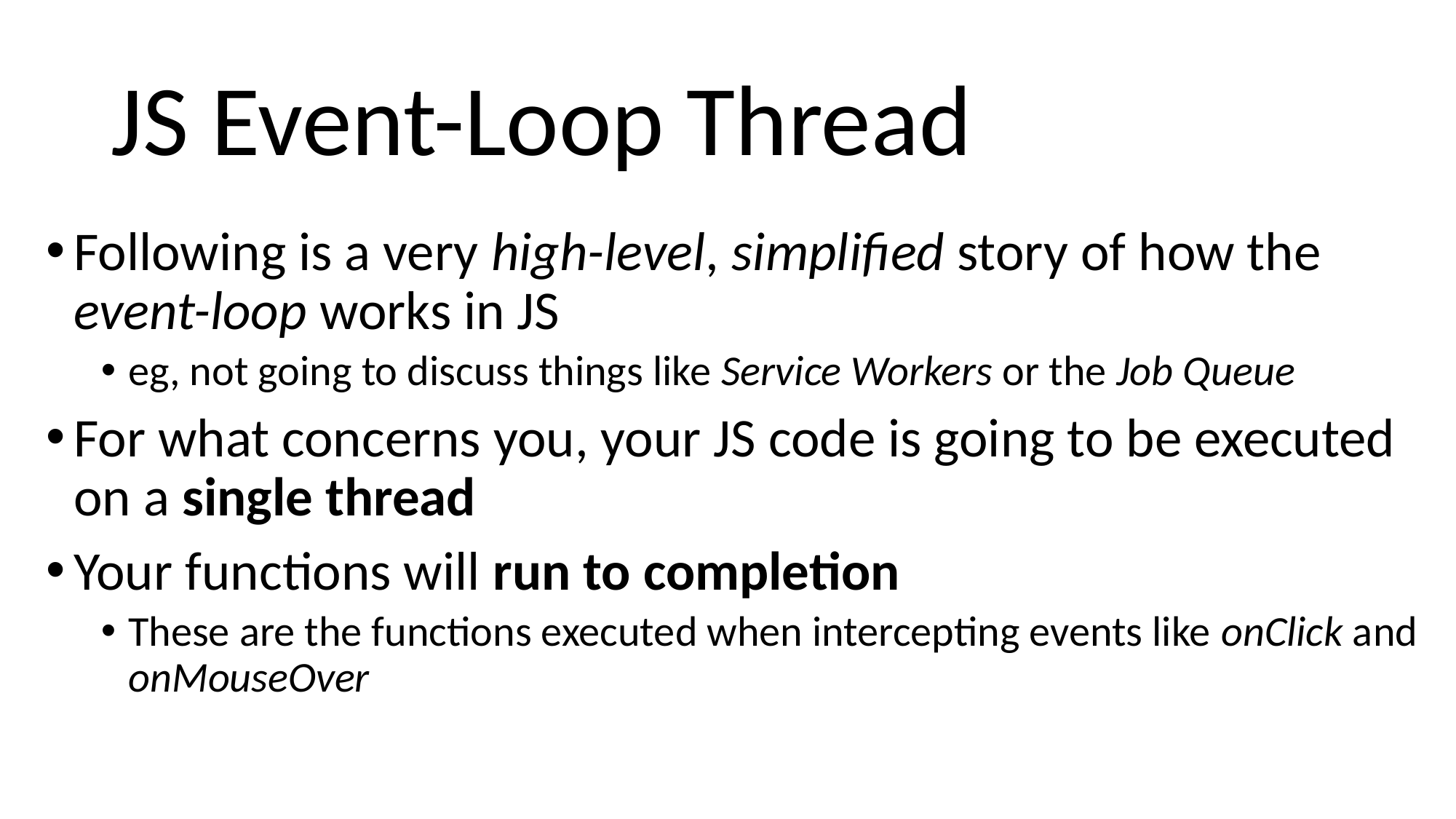

# JS Event-Loop Thread
Following is a very high-level, simplified story of how the event-loop works in JS
eg, not going to discuss things like Service Workers or the Job Queue
For what concerns you, your JS code is going to be executed on a single thread
Your functions will run to completion
These are the functions executed when intercepting events like onClick and onMouseOver